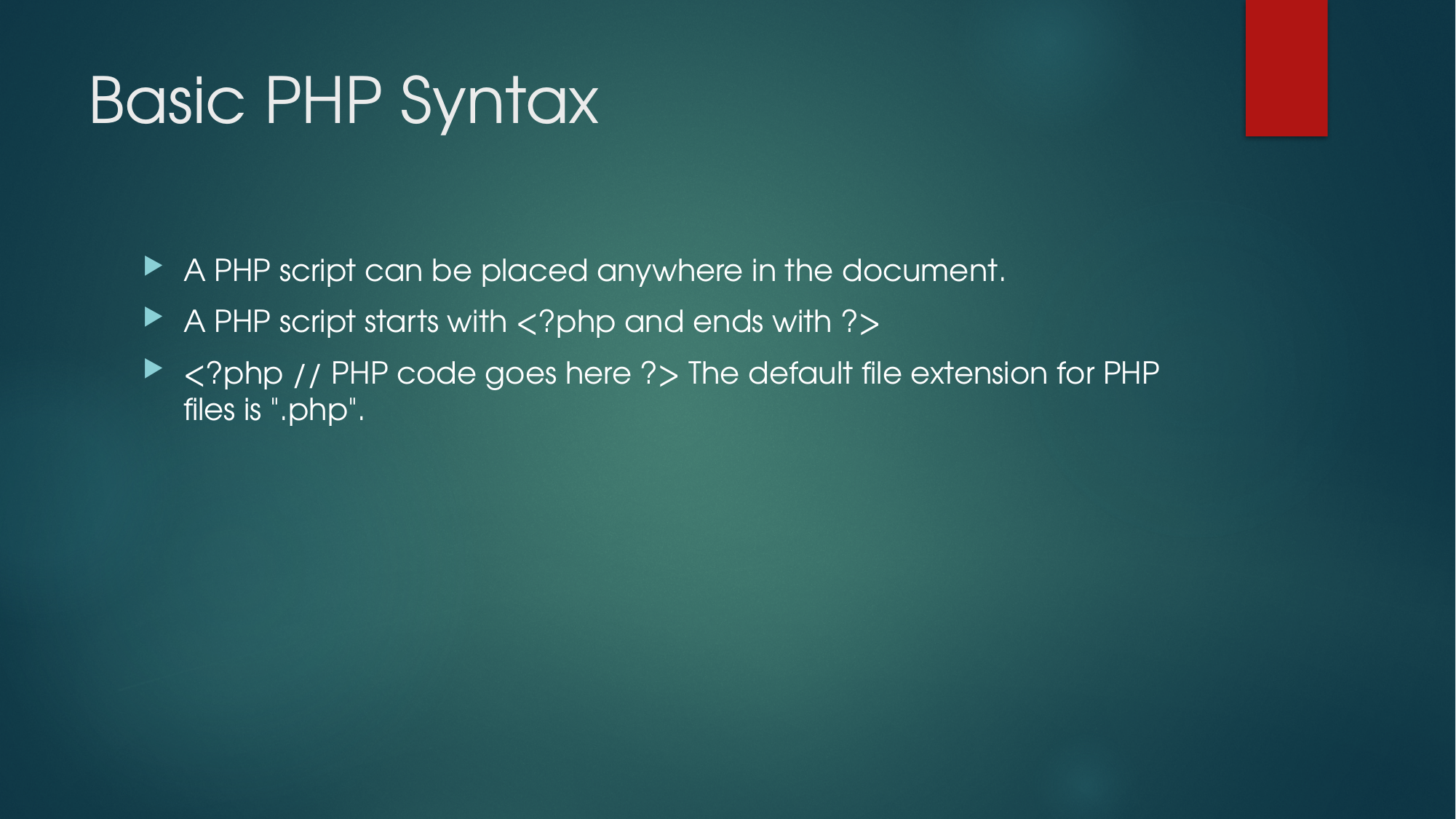

# Basic PHP Syntax
A PHP script can be placed anywhere in the document.
A PHP script starts with <?php and ends with ?>
<?php // PHP code goes here ?> The default file extension for PHP files is ".php".